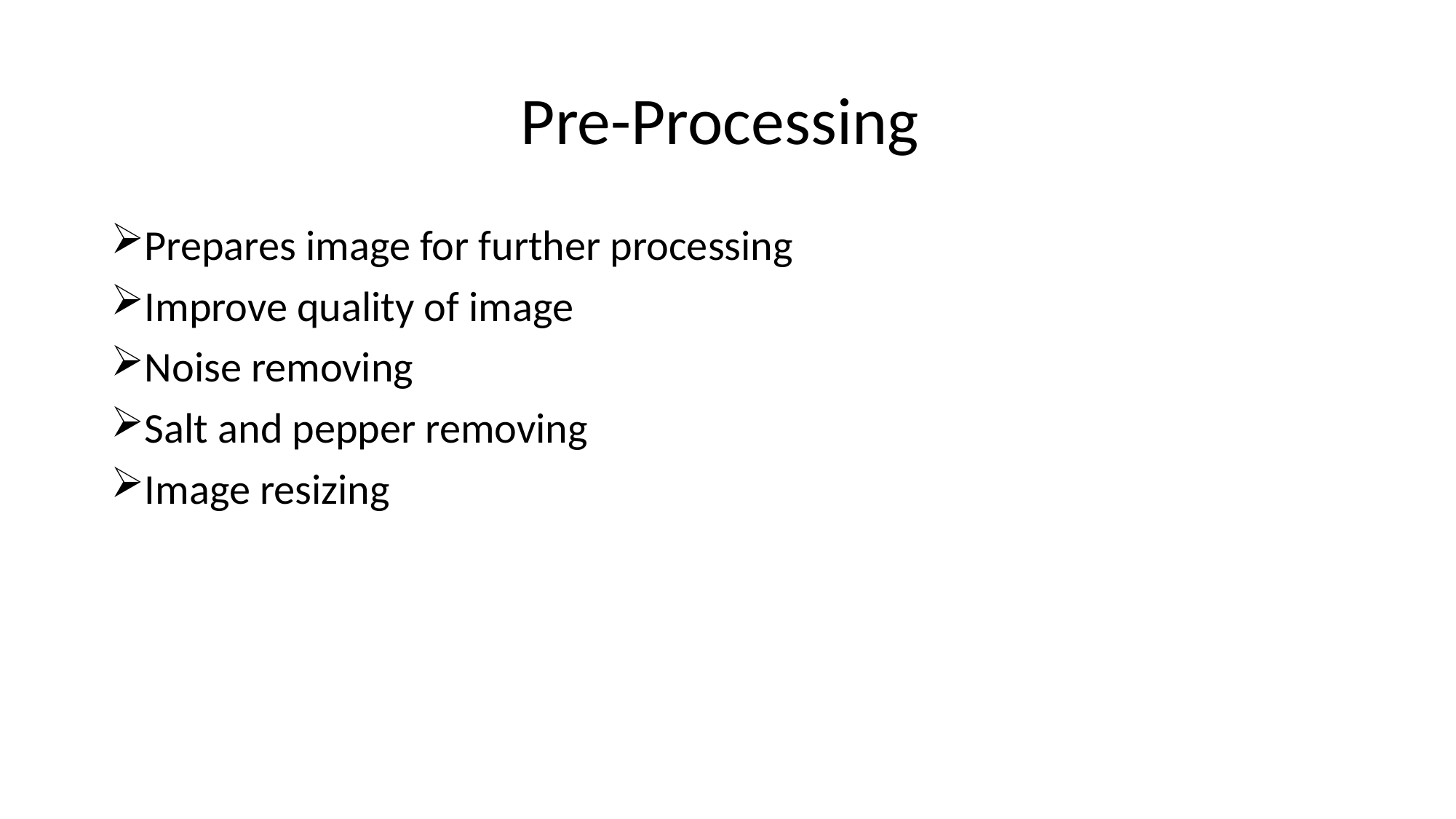

# Pre-Processing
Prepares image for further processing
Improve quality of image
Noise removing
Salt and pepper removing
Image resizing